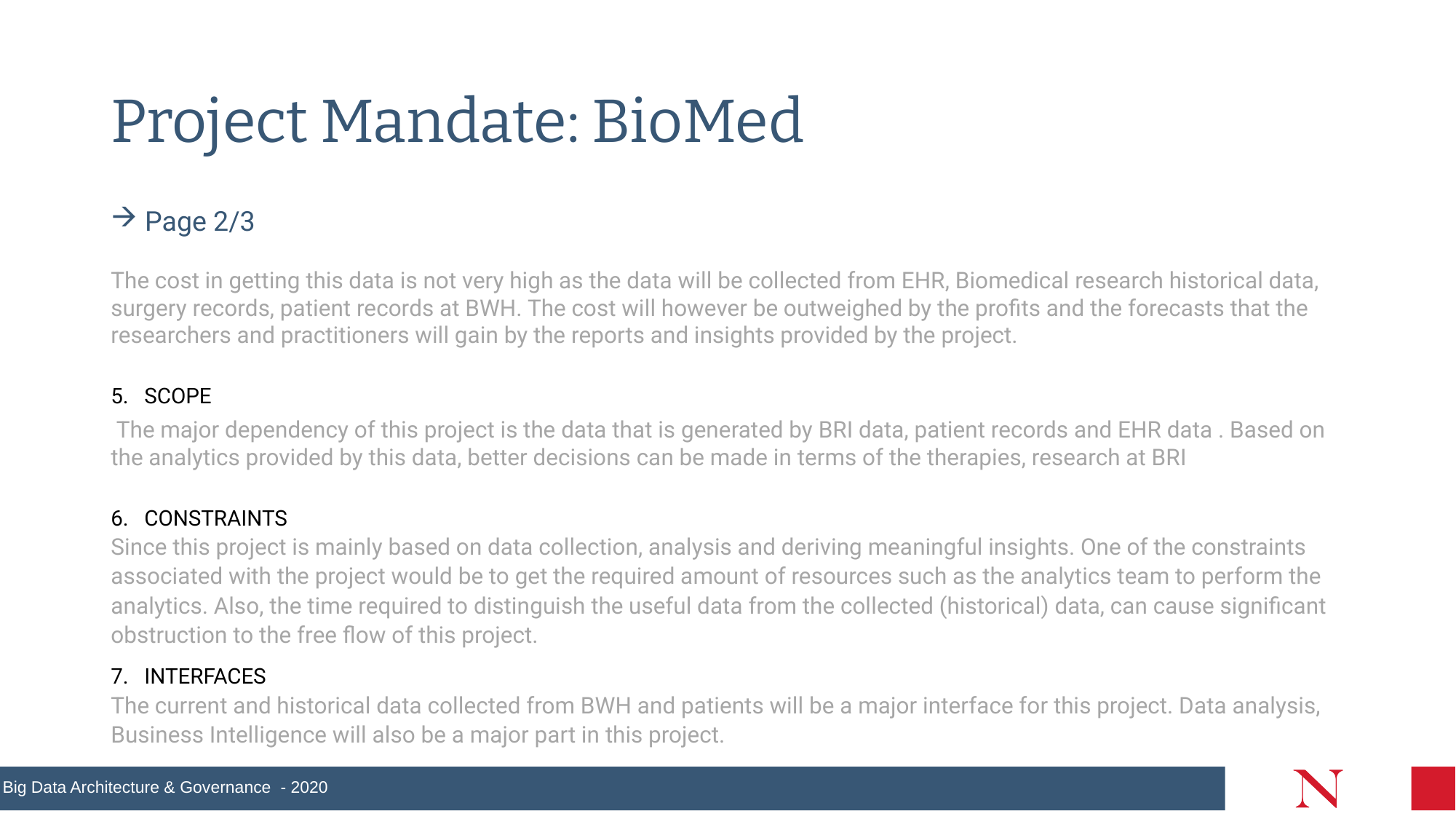

# Project Mandate: BioMed
 Page 2/3
The cost in getting this data is not very high as the data will be collected from EHR, Biomedical research historical data, surgery records, patient records at BWH. The cost will however be outweighed by the profits and the forecasts that the researchers and practitioners will gain by the reports and insights provided by the project.

5.   SCOPE
 The major dependency of this project is the data that is generated by BRI data, patient records and EHR data . Based on the analytics provided by this data, better decisions can be made in terms of the therapies, research at BRI

6.   CONSTRAINTS
Since this project is mainly based on data collection, analysis and deriving meaningful insights. One of the constraints associated with the project would be to get the required amount of resources such as the analytics team to perform the analytics. Also, the time required to distinguish the useful data from the collected (historical) data, can cause significant obstruction to the free flow of this project.
7.   INTERFACES
The current and historical data collected from BWH and patients will be a major interface for this project. Data analysis, Business Intelligence will also be a major part in this project.